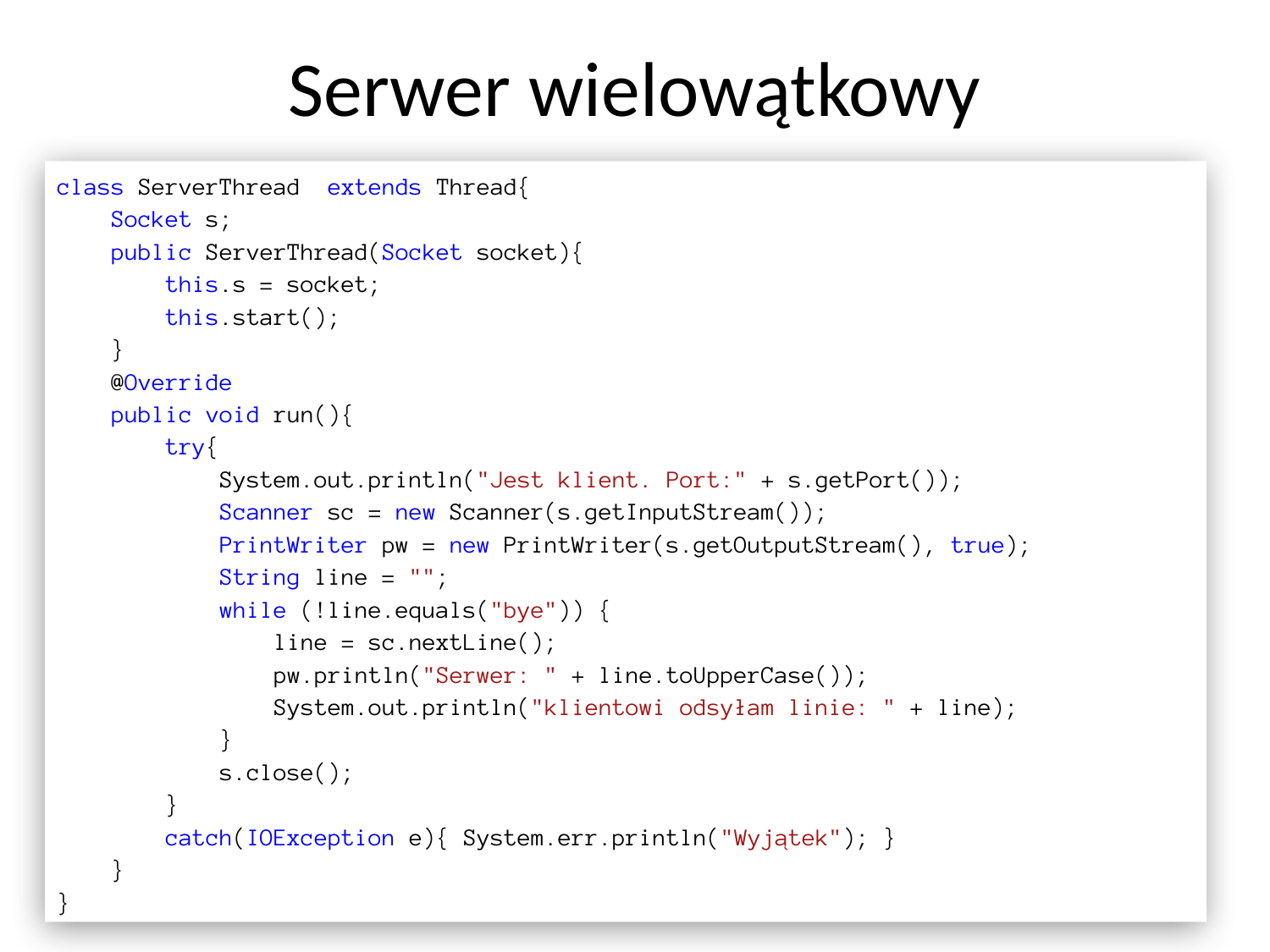

# Serwer wielowątkowy
class ServerThread  extends Thread{
    Socket s;
    public ServerThread(Socket socket){
        this.s = socket;
        this.start();
    }
    @Override
    public void run(){
        try{
            System.out.println("Jest klient. Port:" + s.getPort());
            Scanner sc = new Scanner(s.getInputStream());
            PrintWriter pw = new PrintWriter(s.getOutputStream(), true);
            String line = "";
            while (!line.equals("bye")) {
                line = sc.nextLine();
                pw.println("Serwer: " + line.toUpperCase());
                System.out.println("klientowi odsyłam linie: " + line);
            }
            s.close();
        }
        catch(IOException e){ System.err.println("Wyjątek"); }
    }
}
21